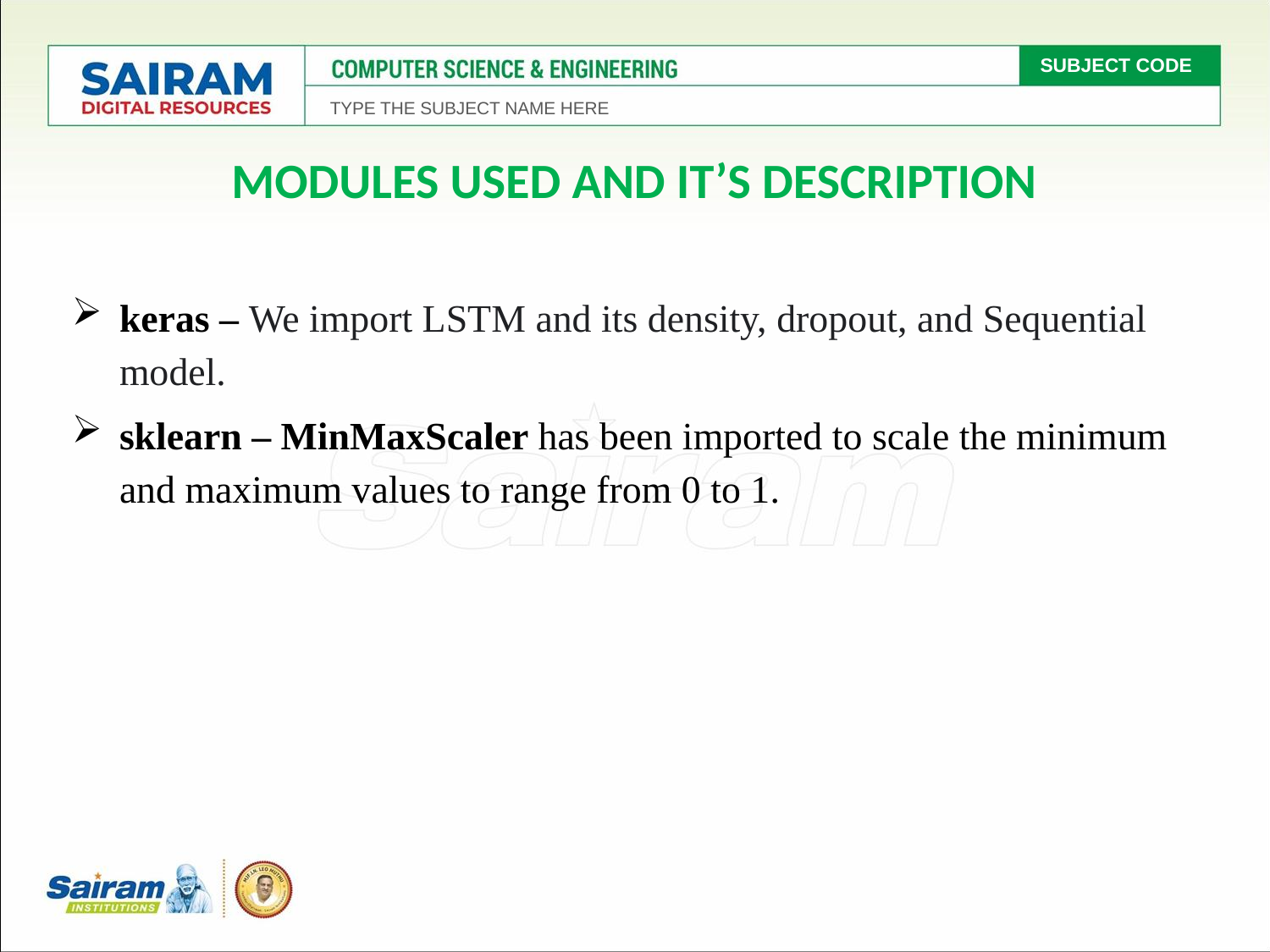

MODULES USED AND IT’S DESCRIPTION
keras – We import LSTM and its density, dropout, and Sequential model.
sklearn – MinMaxScaler has been imported to scale the minimum and maximum values to range from 0 to 1.